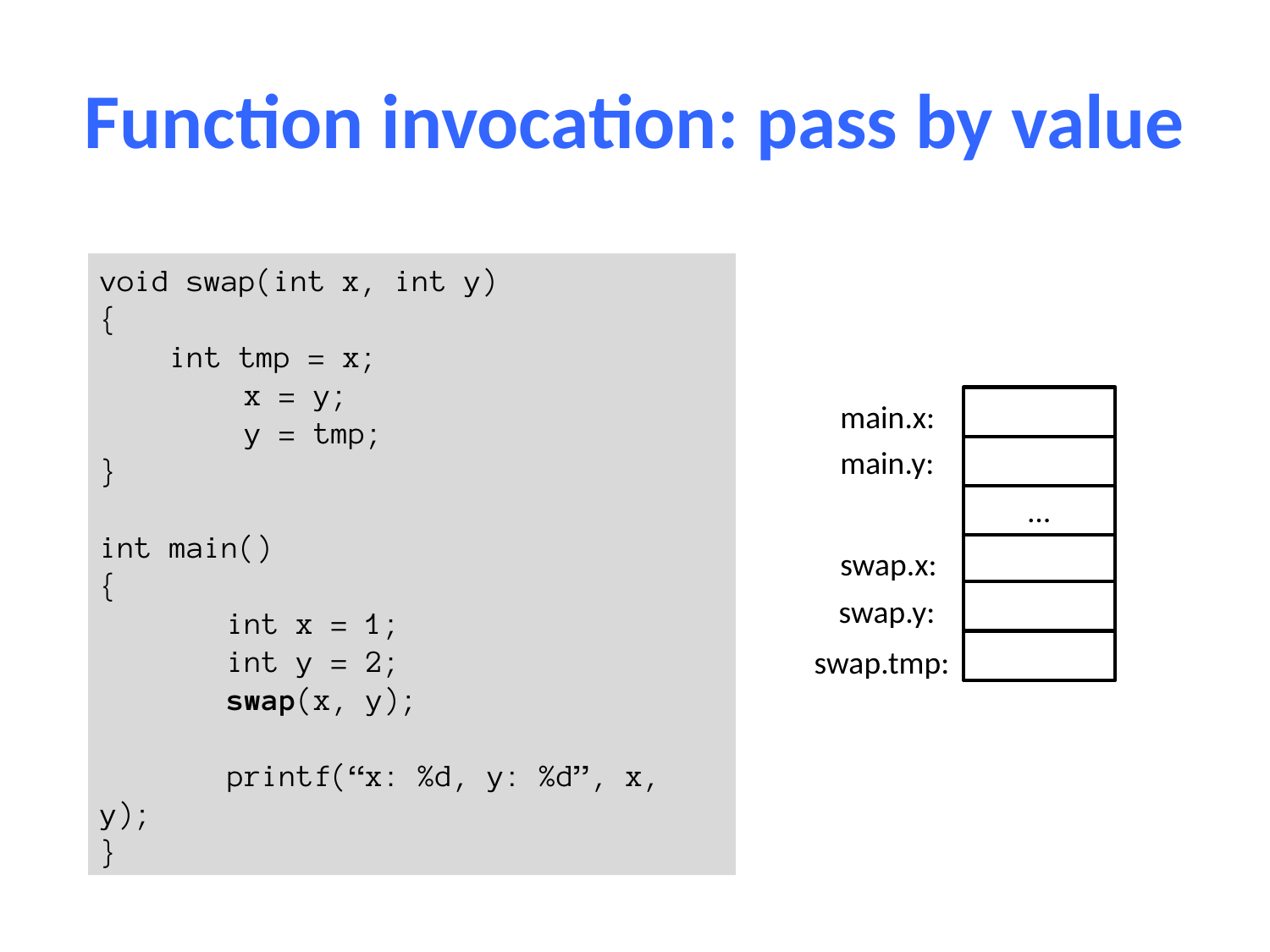

# Function invocation: pass by value
void swap(int x, int y)
{
    int tmp = x;
	 x = y;
	 y = tmp;
}

int main()
{
	int x = 1;
	int y = 2;
	swap(x, y);

	printf(“x: %d, y: %d”, x, y);
}

main.x:

main.y:
…

swap.x:
swap.y:

swap.tmp: